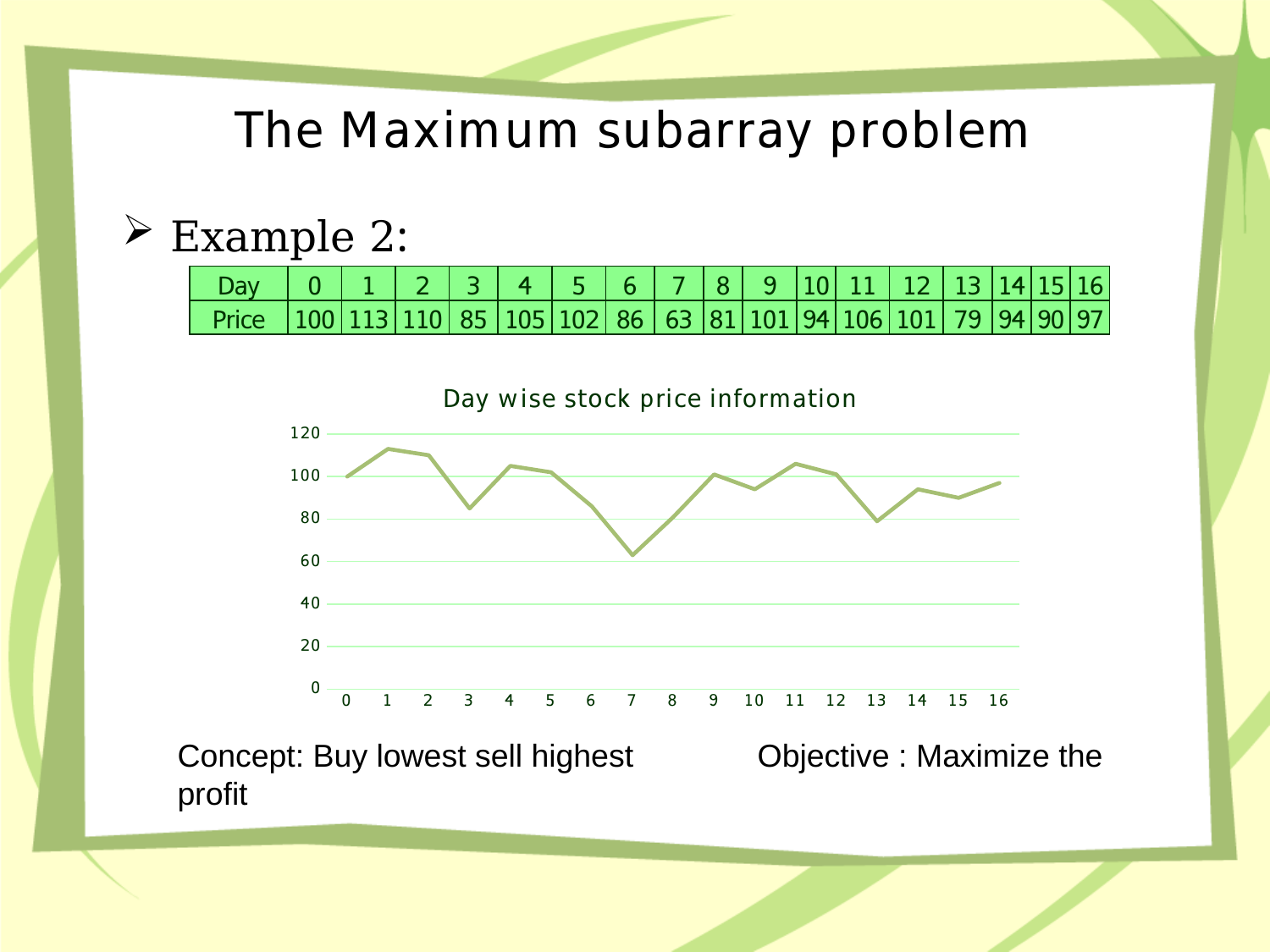

# The Maximum subarray problem
Example 2:
| Day | 0 | 1 | 2 | 3 | 4 | 5 | 6 | 7 | 8 | 9 | 10 | 11 | 12 | 13 | 14 | 15 | 16 |
| --- | --- | --- | --- | --- | --- | --- | --- | --- | --- | --- | --- | --- | --- | --- | --- | --- | --- |
| Price | 100 | 113 | 110 | 85 | 105 | 102 | 86 | 63 | 81 | 101 | 94 | 106 | 101 | 79 | 94 | 90 | 97 |

### Chart: Day wise stock price information

| Category | Price |
|---|---|
| 0 | 100.0 |
| 1 | 113.0 |
| 2 | 110.0 |
| 3 | 85.0 |
| 4 | 105.0 |
| 5 | 102.0 |
| 6 | 86.0 |
| 7 | 63.0 |
| 8 | 81.0 |
| 9 | 101.0 |
| 10 | 94.0 |
| 11 | 106.0 |
| 12 | 101.0 |
| 13 | 79.0 |
| 14 | 94.0 |
| 15 | 90.0 |
| 16 | 97.0 |
Concept: Buy lowest sell highest              Objective : Maximize the profit